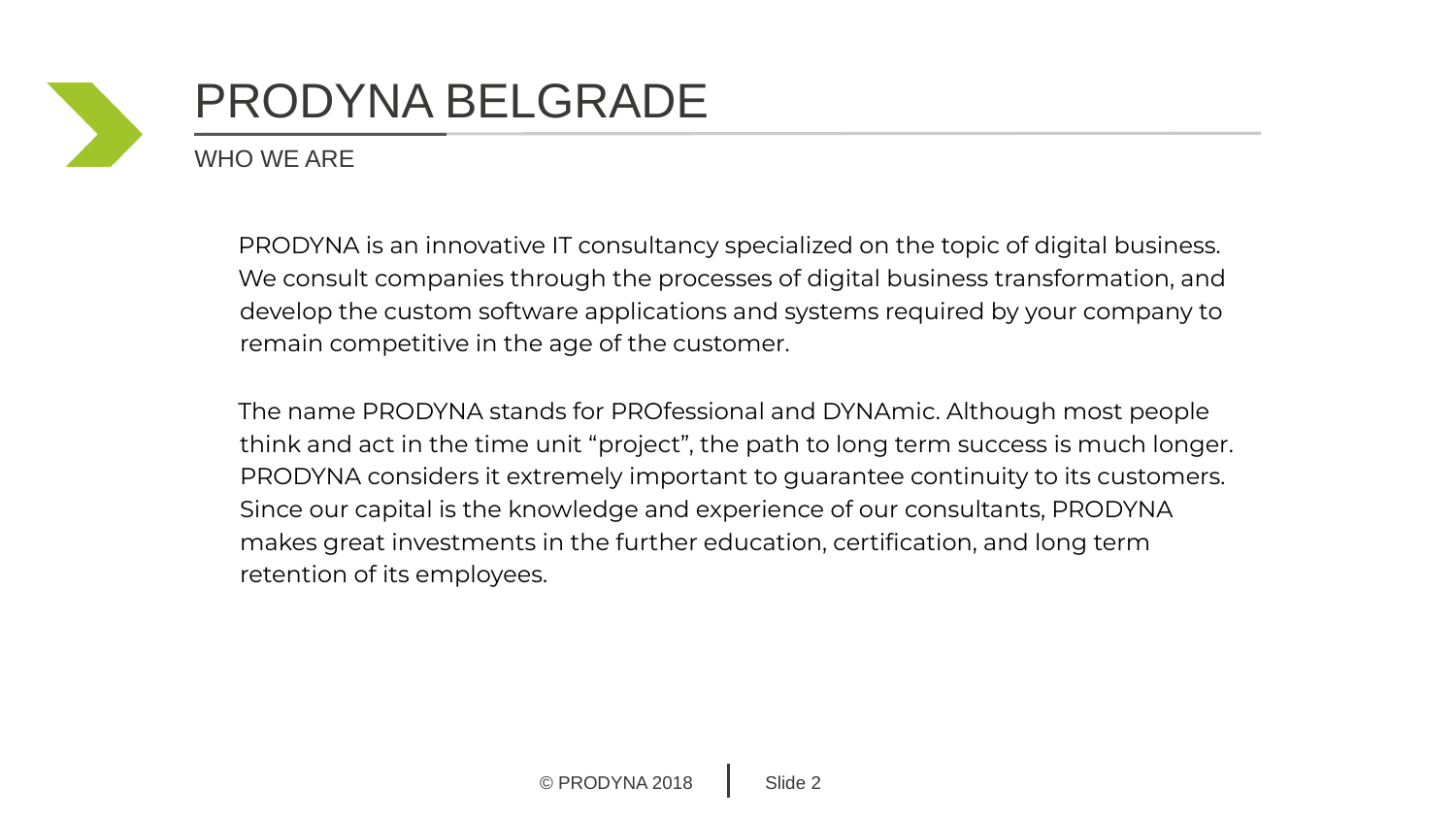

PRODYNA BELGRADE
WHO WE ARE
| PRODYNA is an innovative IT consultancy specialized on the topic of digital business. We consult companies through the processes of digital business transformation, and develop the custom software applications and systems required by your company to remain competitive in the age of the customer. The name PRODYNA stands for PROfessional and DYNAmic. Although most people think and act in the time unit “project”, the path to long term success is much longer. PRODYNA considers it extremely important to guarantee continuity to its customers. Since our capital is the knowledge and experience of our consultants, PRODYNA makes great investments in the further education, certification, and long term retention of its employees. |
| --- |